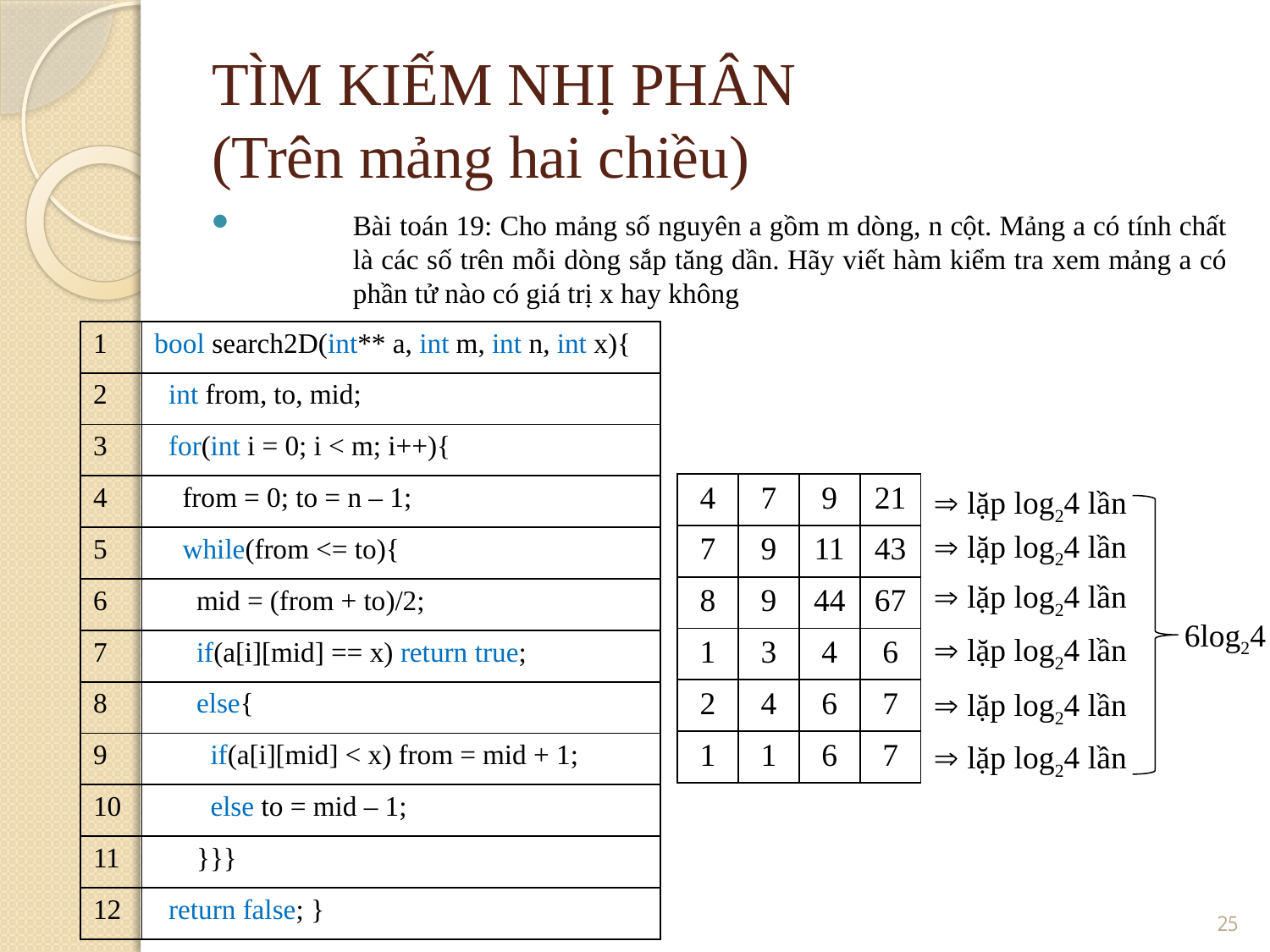

TÌM KIẾM NHỊ PHÂN
(Trên mảng hai chiều)
Bài toán 19: Cho mảng số nguyên a gồm m dòng, n cột. Mảng a có tính chất là các số trên mỗi dòng sắp tăng dần. Hãy viết hàm kiểm tra xem mảng a có phần tử nào có giá trị x hay không
| 1 | bool search2D(int\*\* a, int m, int n, int x){ |
| --- | --- |
| 2 | int from, to, mid; |
| 3 | for(int i = 0; i < m; i++){ |
| 4 | from = 0; to = n – 1; |
| 5 | while(from <= to){ |
| 6 | mid = (from + to)/2; |
| 7 | if(a[i][mid] == x) return true; |
| 8 | else{ |
| 9 | if(a[i][mid] < x) from = mid + 1; |
| 10 | else to = mid – 1; |
| 11 | }}} |
| 12 | return false; } |
| 4 | 7 | 9 | 21 |
| --- | --- | --- | --- |
| 7 | 9 | 11 | 43 |
| 8 | 9 | 44 | 67 |
| 1 | 3 | 4 | 6 |
| 2 | 4 | 6 | 7 |
| 1 | 1 | 6 | 7 |
⇒ lặp log24 lần

⇒ lặp log24 lần
⇒ lặp log24 lần
6log24
⇒ lặp log24 lần
⇒ lặp log24 lần
⇒ lặp log24 lần
25